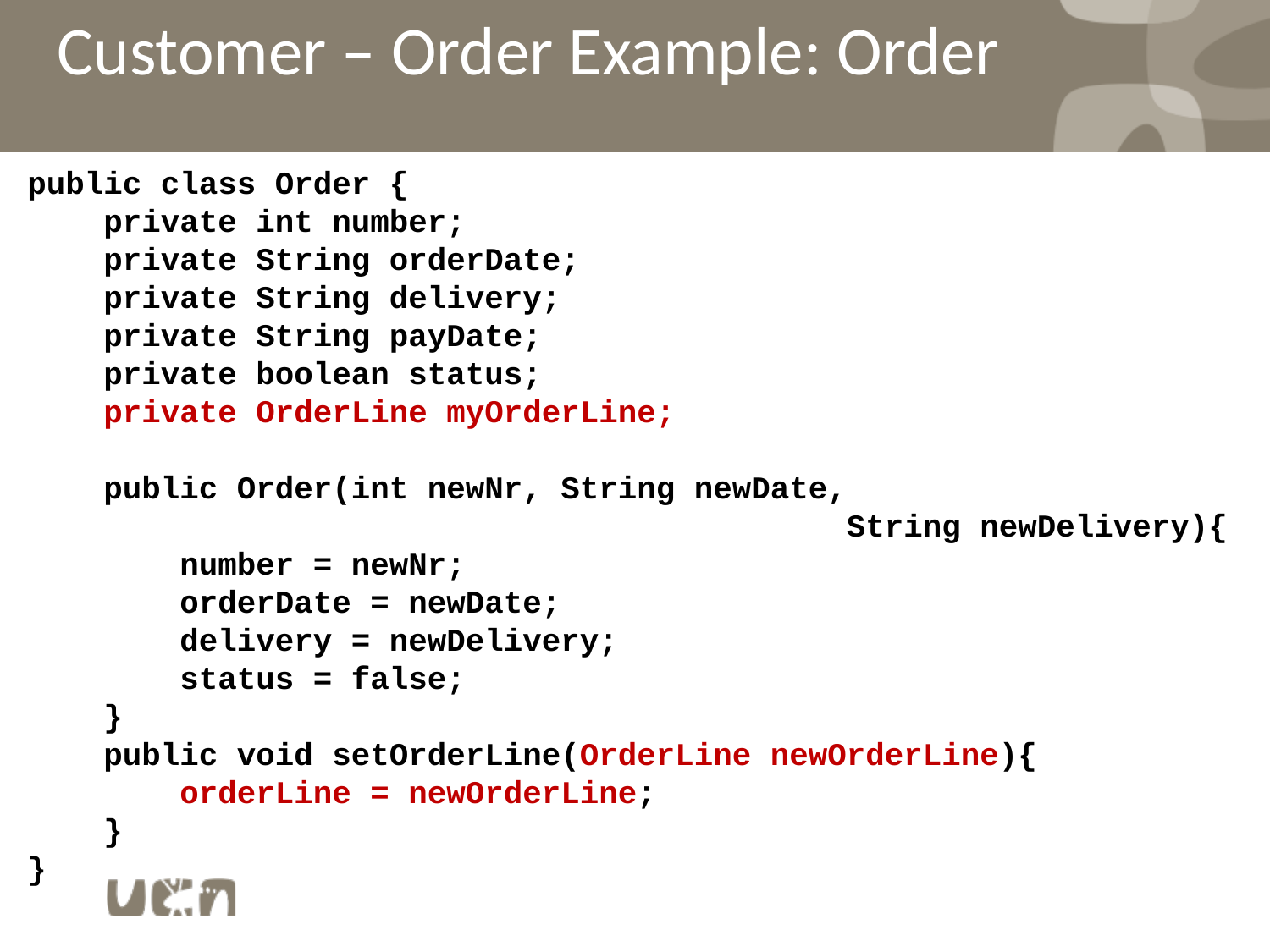

Customer – Order Example: Order
public class Order {
    private int number;
    private String orderDate;
    private String delivery;
    private String payDate;
    private boolean status;
    private OrderLine myOrderLine;

    public Order(int newNr, String newDate,
                                           String newDelivery){
        number = newNr;
        orderDate = newDate;
        delivery = newDelivery;
        status = false;
    }
    public void setOrderLine(OrderLine newOrderLine){
        orderLine = newOrderLine;
    }
}